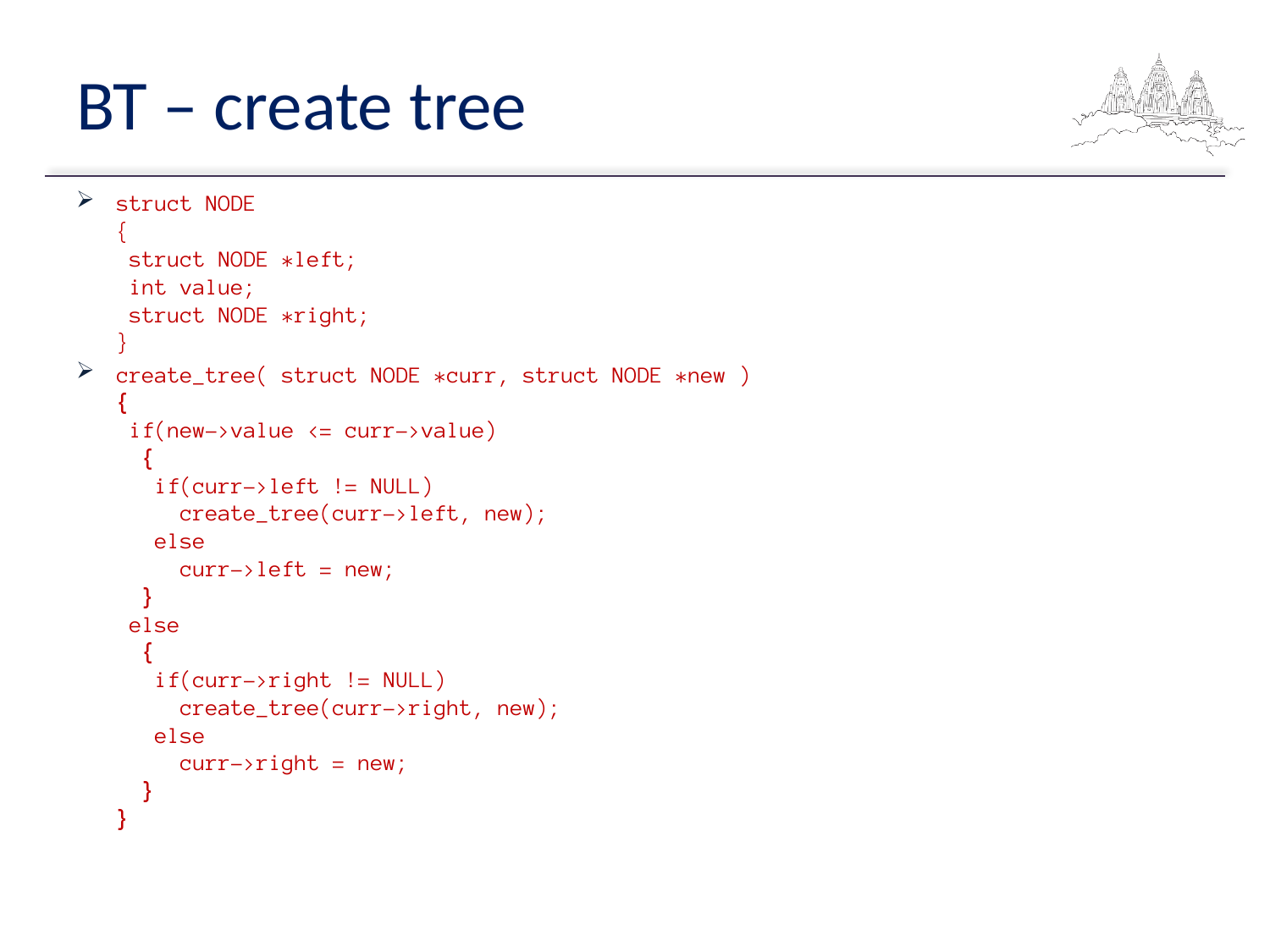

# BT – create tree
struct NODE
{
 struct NODE *left;
 int value;
 struct NODE *right;
}
create_tree( struct NODE *curr, struct NODE *new )
{
 if(new->value <= curr->value)
  {
   if(curr->left != NULL)
     create_tree(curr->left, new);
   else
     curr->left = new;
  }
 else
  {
   if(curr->right != NULL)
     create_tree(curr->right, new);
   else
     curr->right = new;
  }
}